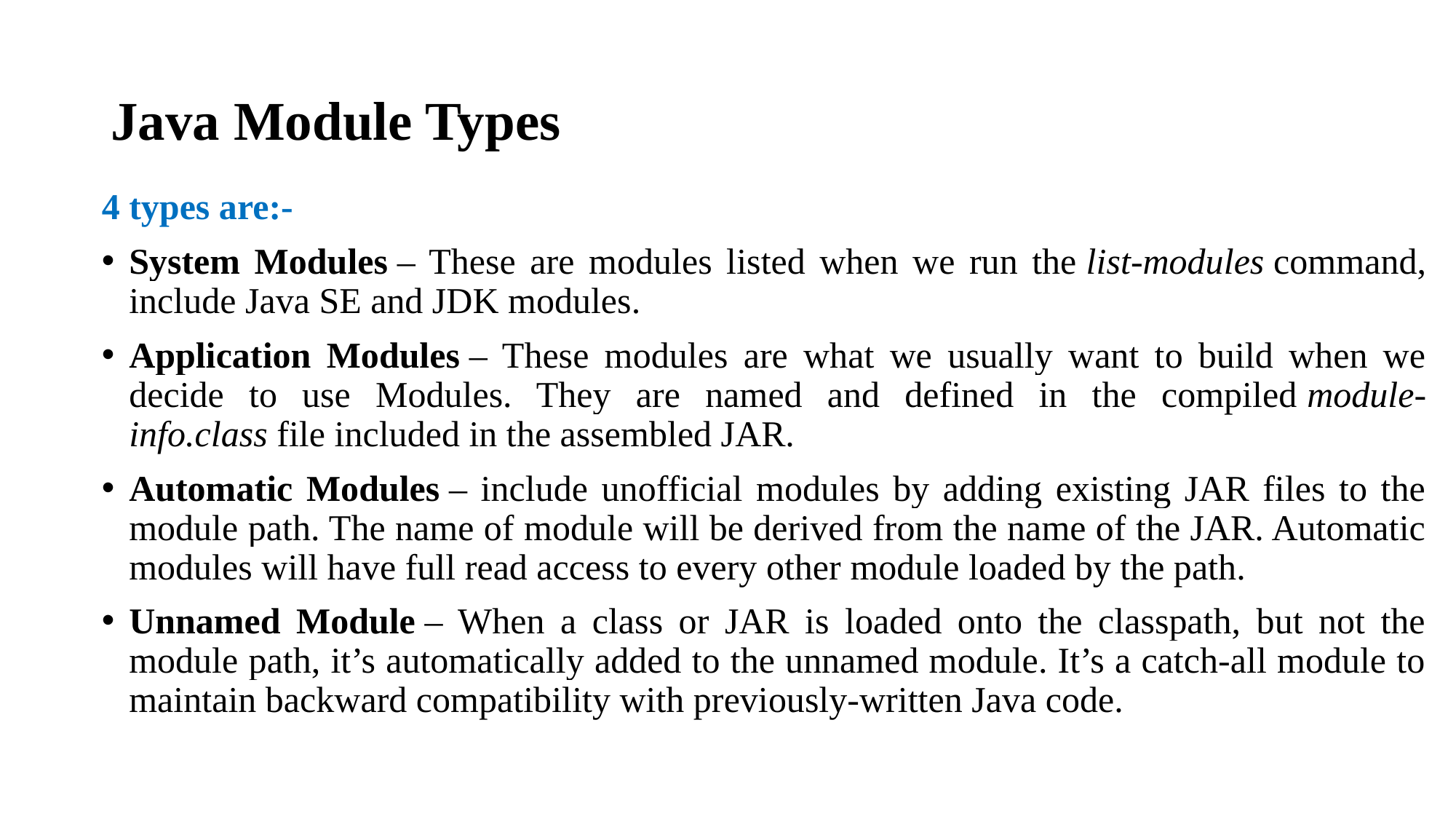

# Java Module Types
4 types are:-
System Modules – These are modules listed when we run the list-modules command, include Java SE and JDK modules.
Application Modules – These modules are what we usually want to build when we decide to use Modules. They are named and defined in the compiled module-info.class file included in the assembled JAR.
Automatic Modules – include unofficial modules by adding existing JAR files to the module path. The name of module will be derived from the name of the JAR. Automatic modules will have full read access to every other module loaded by the path.
Unnamed Module – When a class or JAR is loaded onto the classpath, but not the module path, it’s automatically added to the unnamed module. It’s a catch-all module to maintain backward compatibility with previously-written Java code.